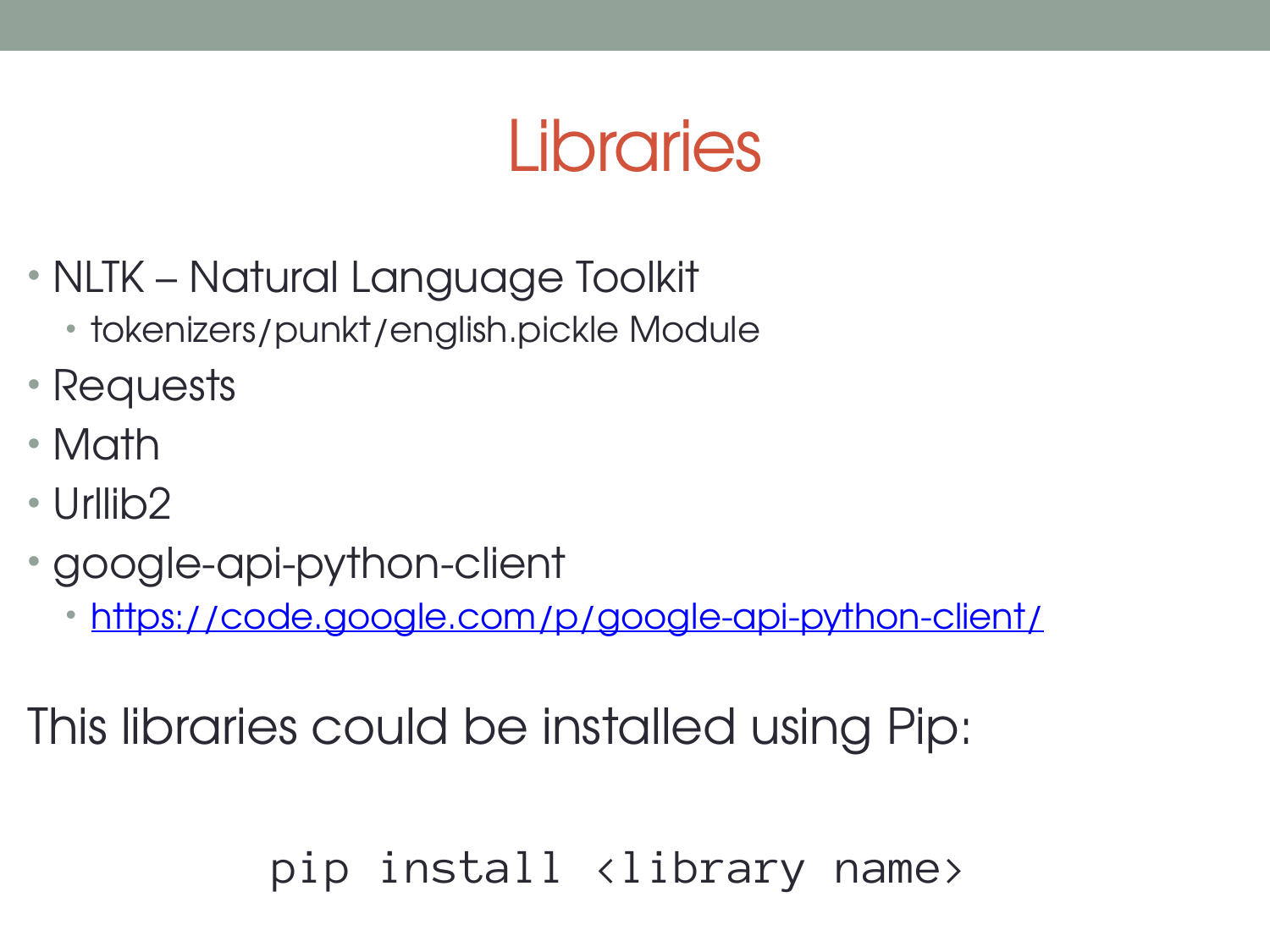

# Libraries
NLTK – Natural Language Toolkit
tokenizers/punkt/english.pickle Module
Requests
Math
Urllib2
google-api-python-client
https://code.google.com/p/google-api-python-client/

This libraries could be installed using Pip:

pip install <library name>